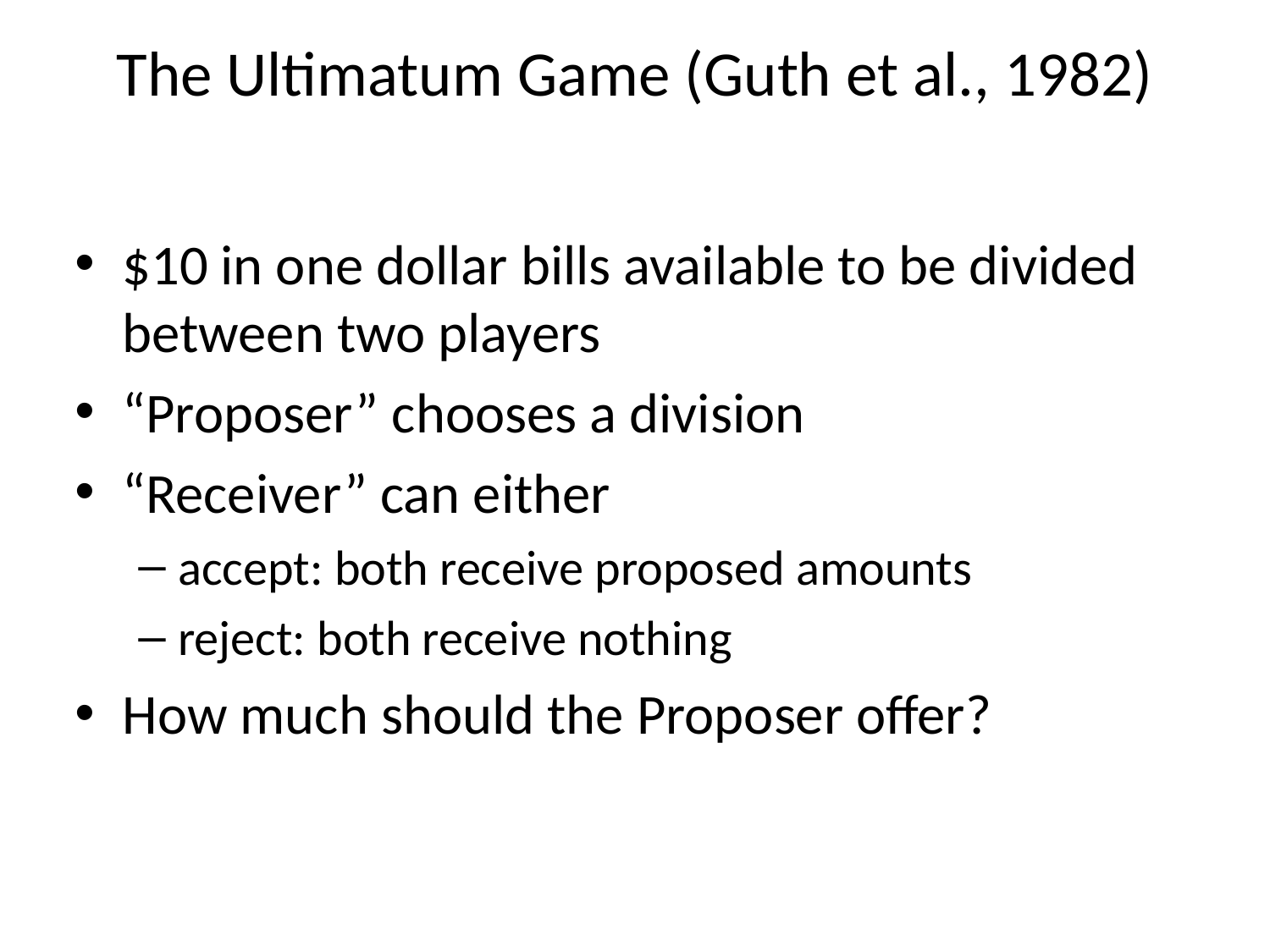

# The Ultimatum Game (Guth et al., 1982)
$10 in one dollar bills available to be divided between two players
“Proposer” chooses a division
“Receiver” can either
accept: both receive proposed amounts
reject: both receive nothing
How much should the Proposer offer?